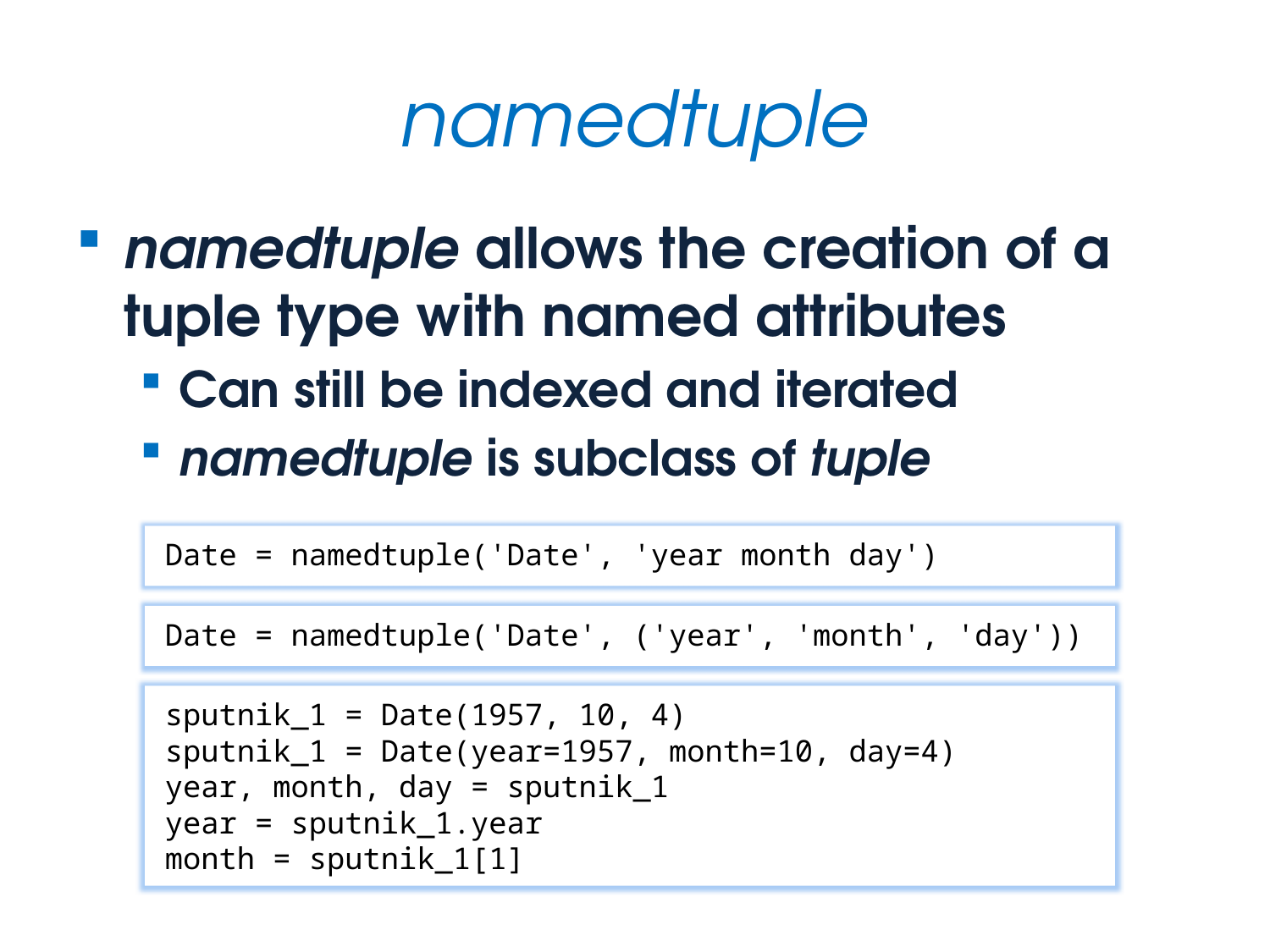

# namedtuple
namedtuple allows the creation of a tuple type with named attributes
Can still be indexed and iterated
namedtuple is subclass of tuple
Date = namedtuple('Date', 'year month day')
Date = namedtuple('Date', ('year', 'month', 'day'))
sputnik_1 = Date(1957, 10, 4)
sputnik_1 = Date(year=1957, month=10, day=4)
year, month, day = sputnik_1
year = sputnik_1.year
month = sputnik_1[1]